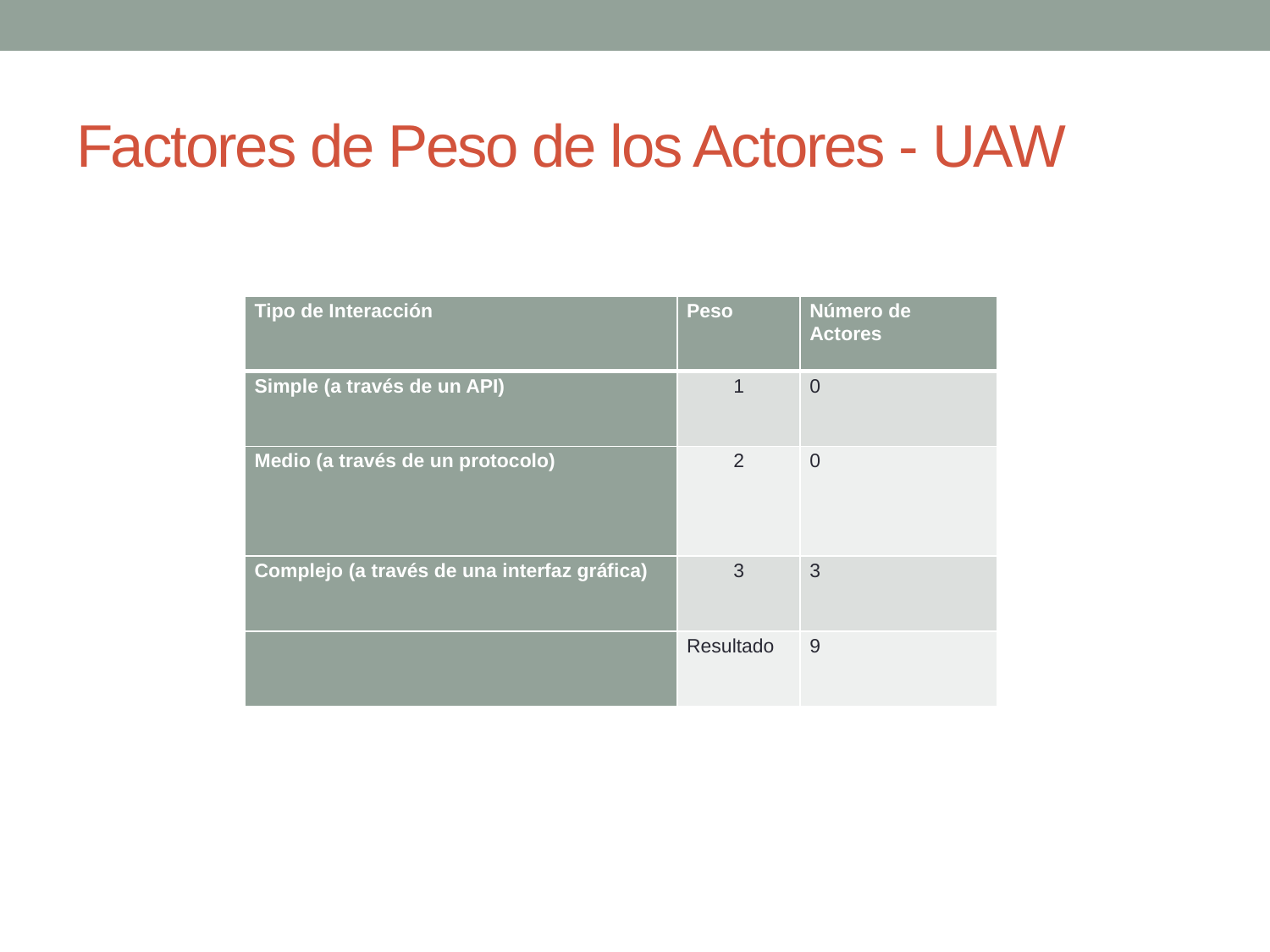

# Factores de Peso de los Actores - UAW
| Tipo de Interacción | Peso | Número de Actores |
| --- | --- | --- |
| Simple (a través de un API) | 1 | 0 |
| Medio (a través de un protocolo) | 2 | 0 |
| Complejo (a través de una interfaz gráfica) | 3 | 3 |
|  | Resultado | 9 |